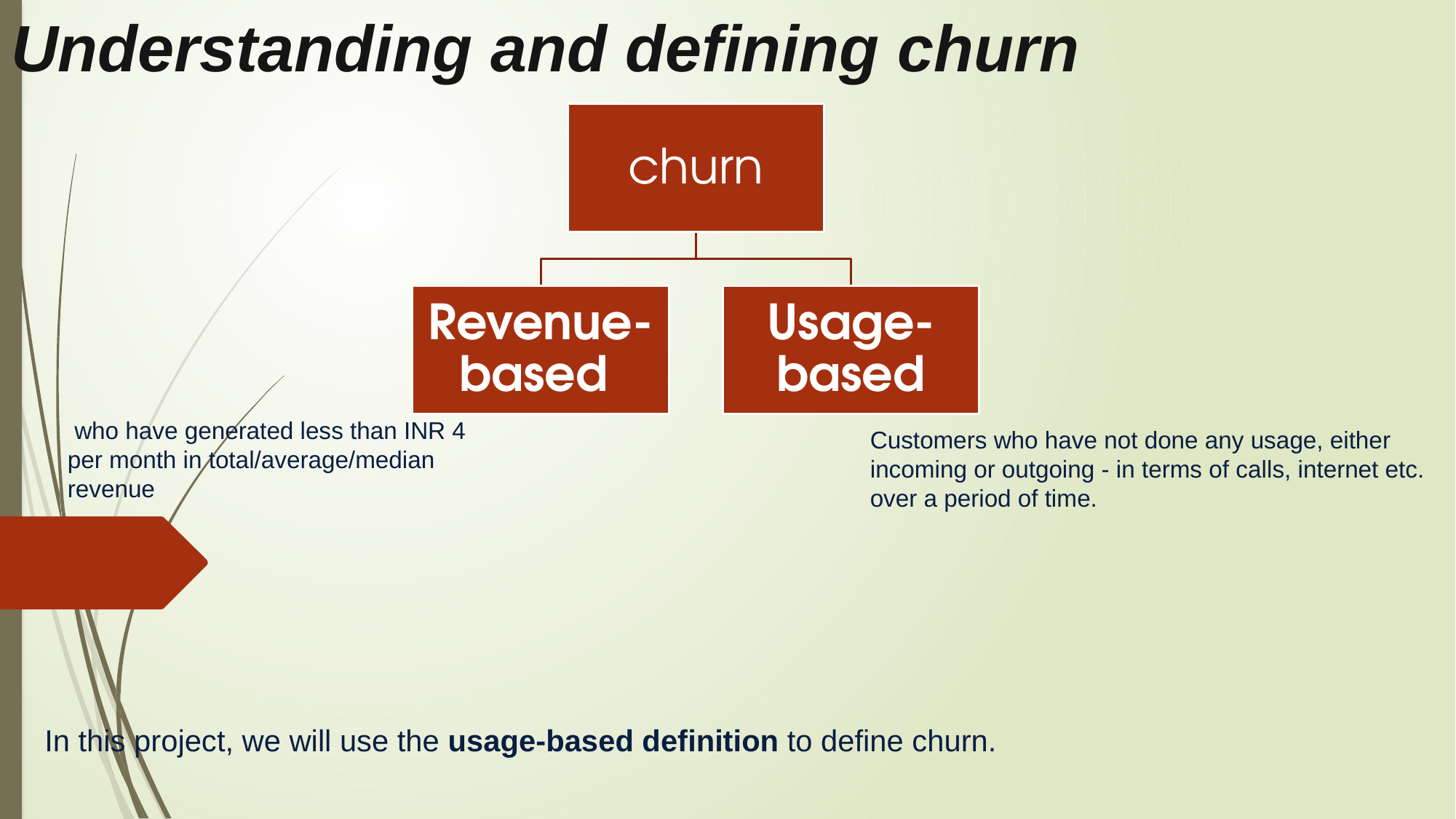

# Understanding and defining churn
churn
Revenue-based
Usage-based
Customers who have not done any usage, either incoming or outgoing - in terms of calls, internet etc. over a period of time.
 who have generated less than INR 4 per month in total/average/median revenue
In this project, we will use the usage-based definition to define churn.